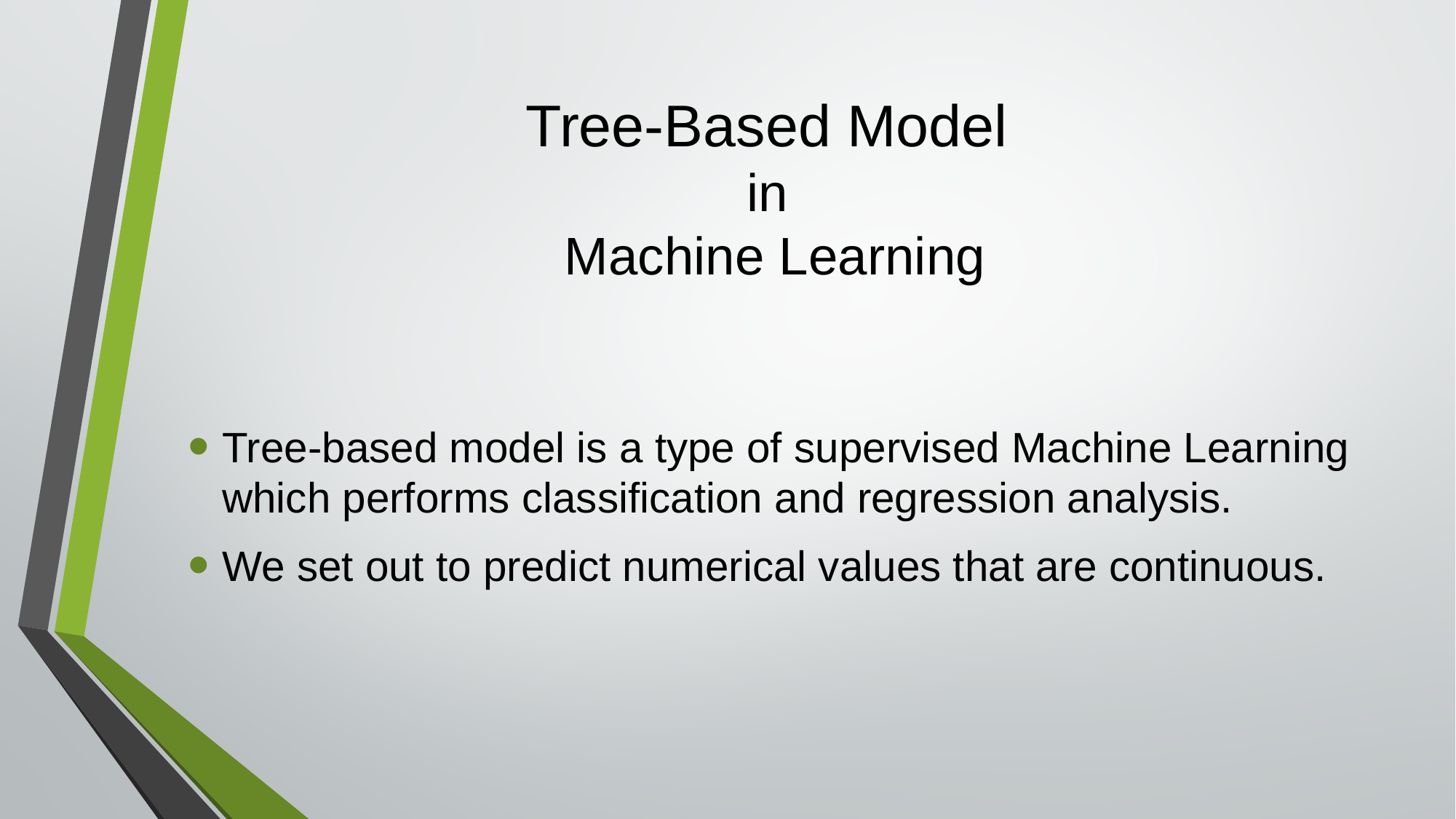

# Tree-Based Model in Machine Learning
Tree-based model is a type of supervised Machine Learning which performs classification and regression analysis.
We set out to predict numerical values that are continuous.